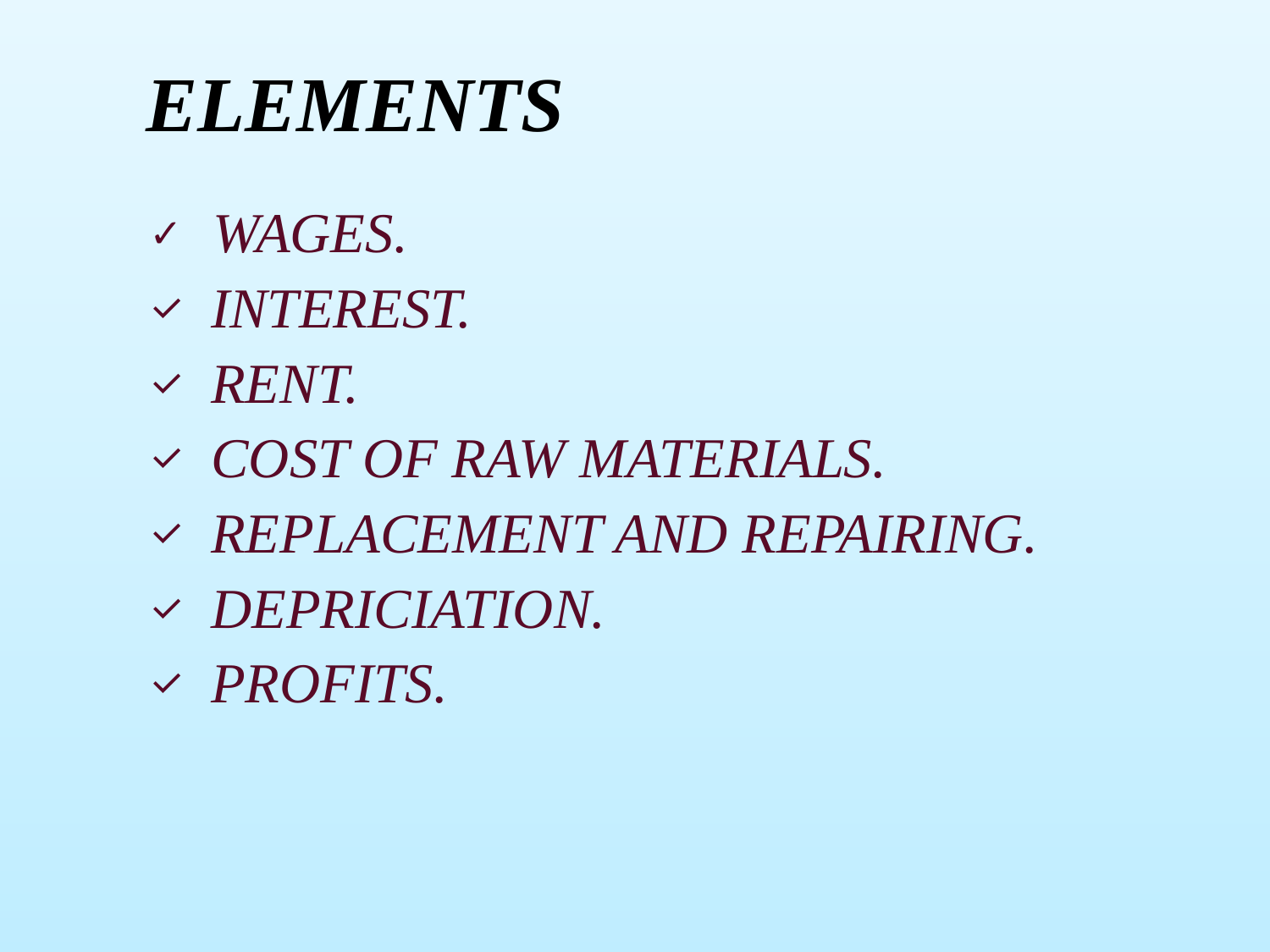

ELEMENTS
 WAGES.
 INTEREST.
 RENT.
 COST OF RAW MATERIALS.
 REPLACEMENT AND REPAIRING.
 DEPRICIATION.
 PROFITS.